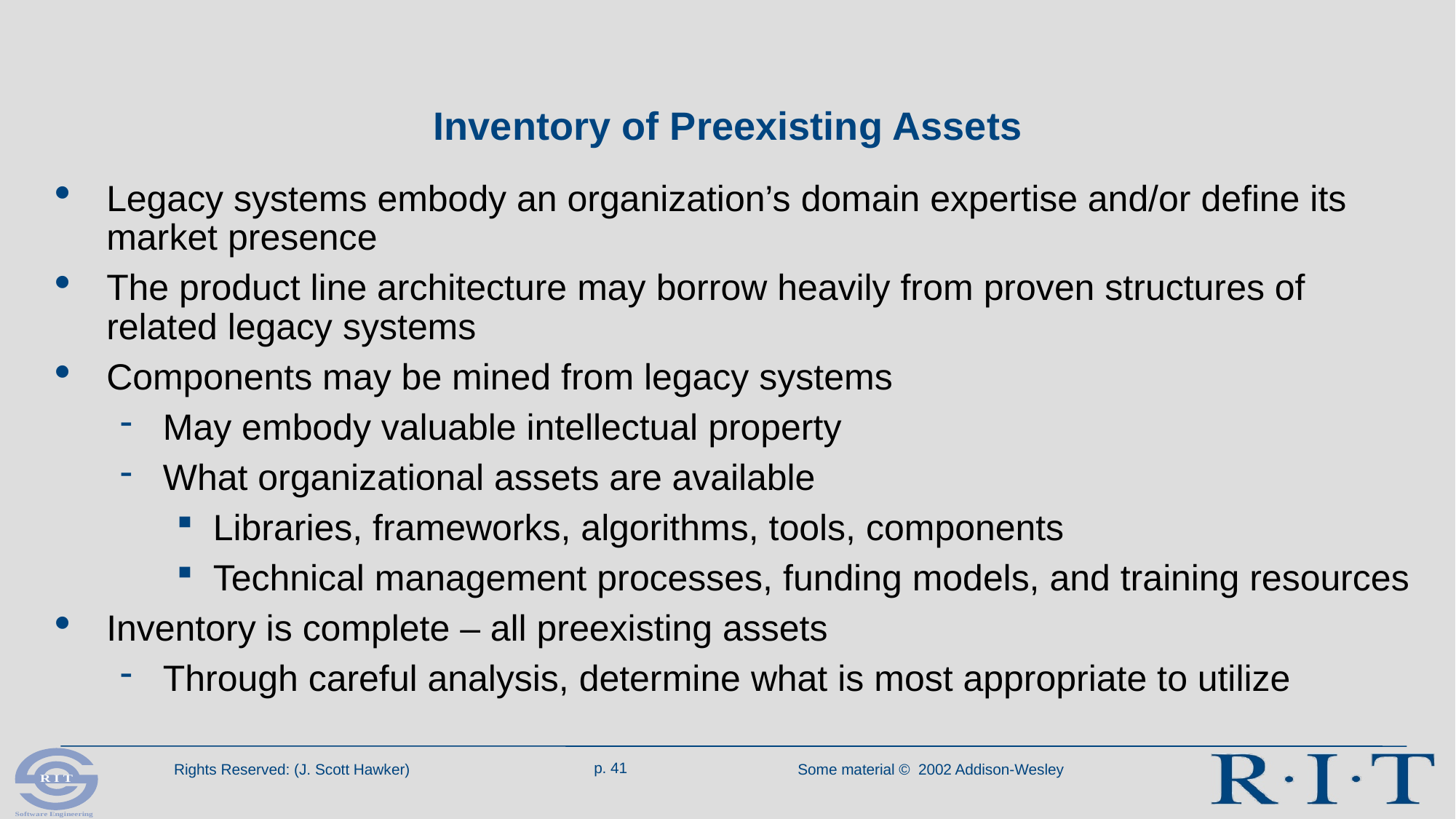

# Inventory of Preexisting Assets
Legacy systems embody an organization’s domain expertise and/or define its market presence
The product line architecture may borrow heavily from proven structures of related legacy systems
Components may be mined from legacy systems
May embody valuable intellectual property
What organizational assets are available
Libraries, frameworks, algorithms, tools, components
Technical management processes, funding models, and training resources
Inventory is complete – all preexisting assets
Through careful analysis, determine what is most appropriate to utilize